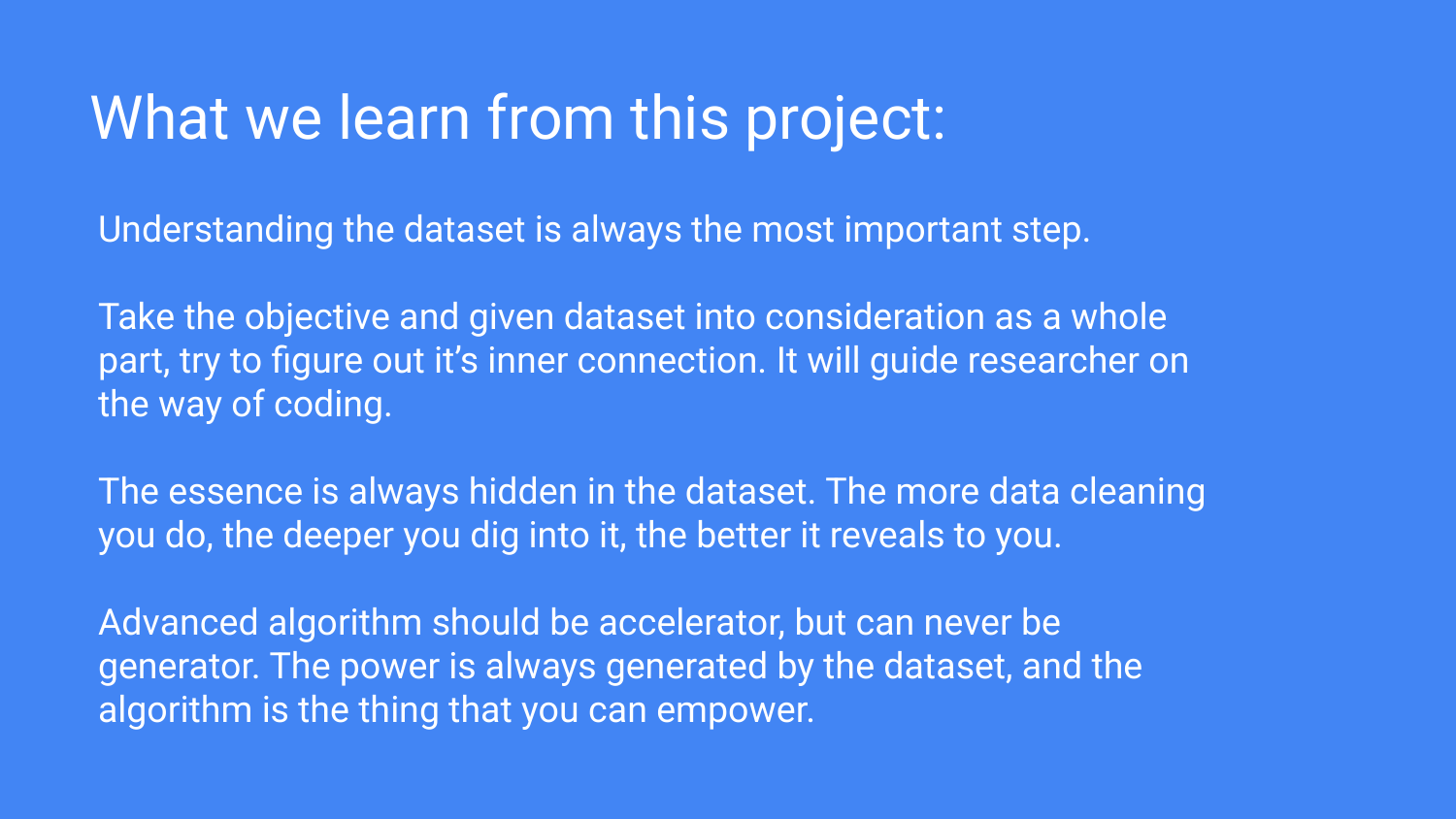

# What we learn from this project:
Understanding the dataset is always the most important step.

Take the objective and given dataset into consideration as a whole part, try to figure out it’s inner connection. It will guide researcher on the way of coding.

The essence is always hidden in the dataset. The more data cleaning you do, the deeper you dig into it, the better it reveals to you.

Advanced algorithm should be accelerator, but can never be generator. The power is always generated by the dataset, and the algorithm is the thing that you can empower.